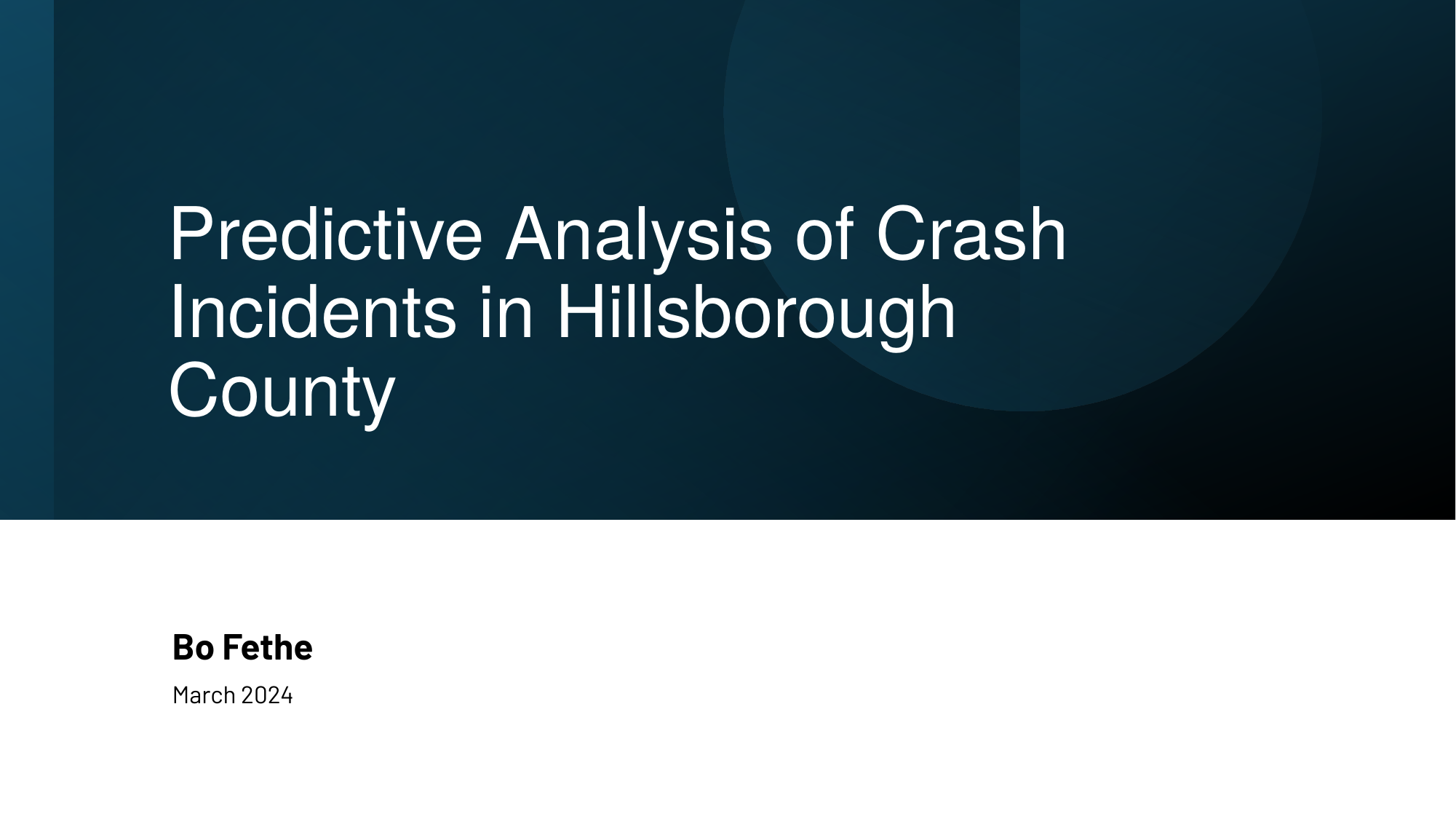

# Predictive Analysis of Crash Incidents in Hillsborough County
Bo Fethe
March 2024